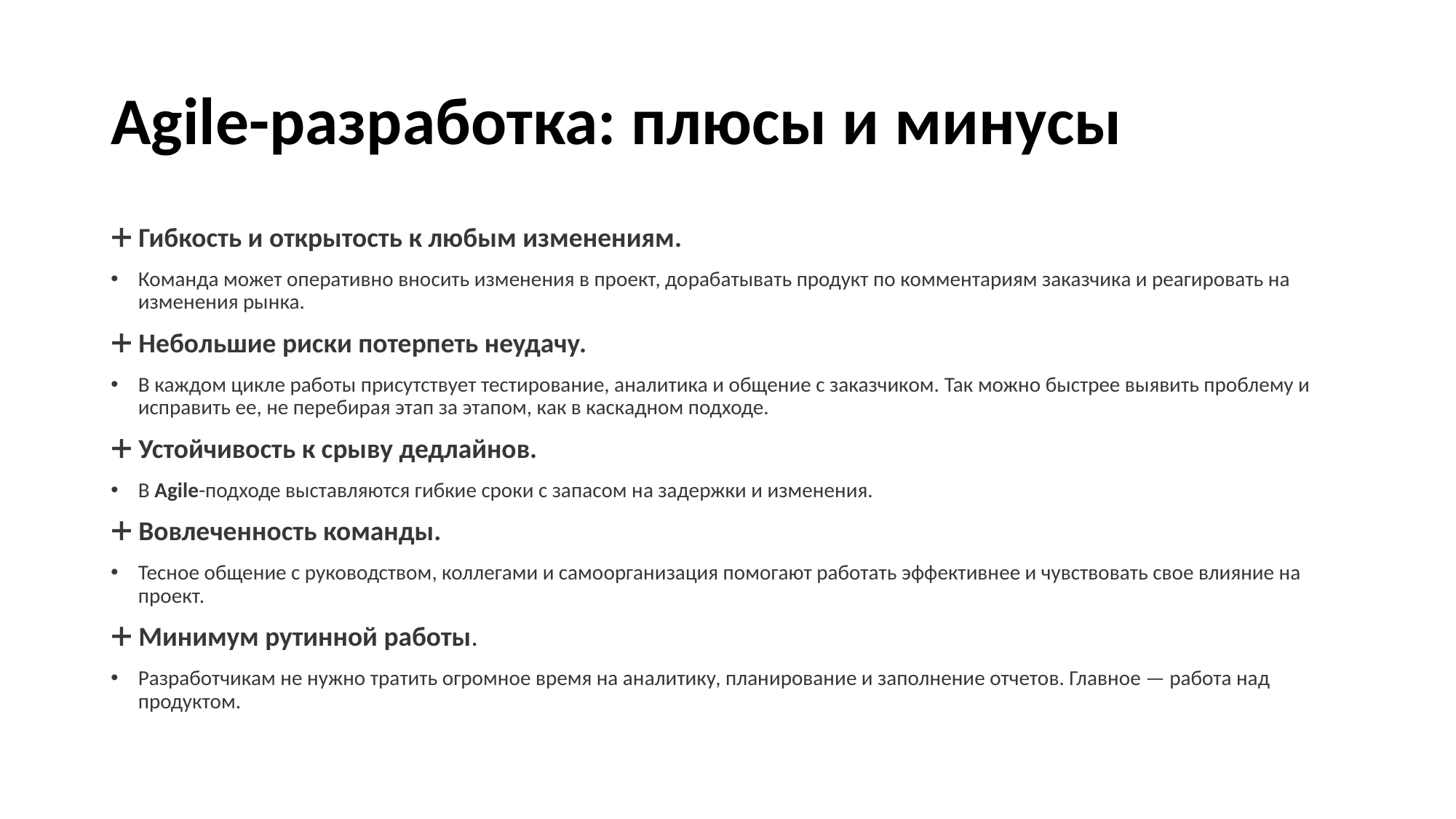

# Agile-разработка: плюсы и минусы
➕ Гибкость и открытость к любым изменениям.
Команда может оперативно вносить изменения в проект, дорабатывать продукт по комментариям заказчика и реагировать на изменения рынка.
➕ Небольшие риски потерпеть неудачу.
В каждом цикле работы присутствует тестирование, аналитика и общение с заказчиком. Так можно быстрее выявить проблему и исправить ее, не перебирая этап за этапом, как в каскадном подходе.
➕ Устойчивость к срыву дедлайнов.
В Agile-подходе выставляются гибкие сроки с запасом на задержки и изменения.
➕ Вовлеченность команды.
Тесное общение с руководством, коллегами и самоорганизация помогают работать эффективнее и чувствовать свое влияние на проект.
➕ Минимум рутинной работы.
Разработчикам не нужно тратить огромное время на аналитику, планирование и заполнение отчетов. Главное — работа над продуктом.